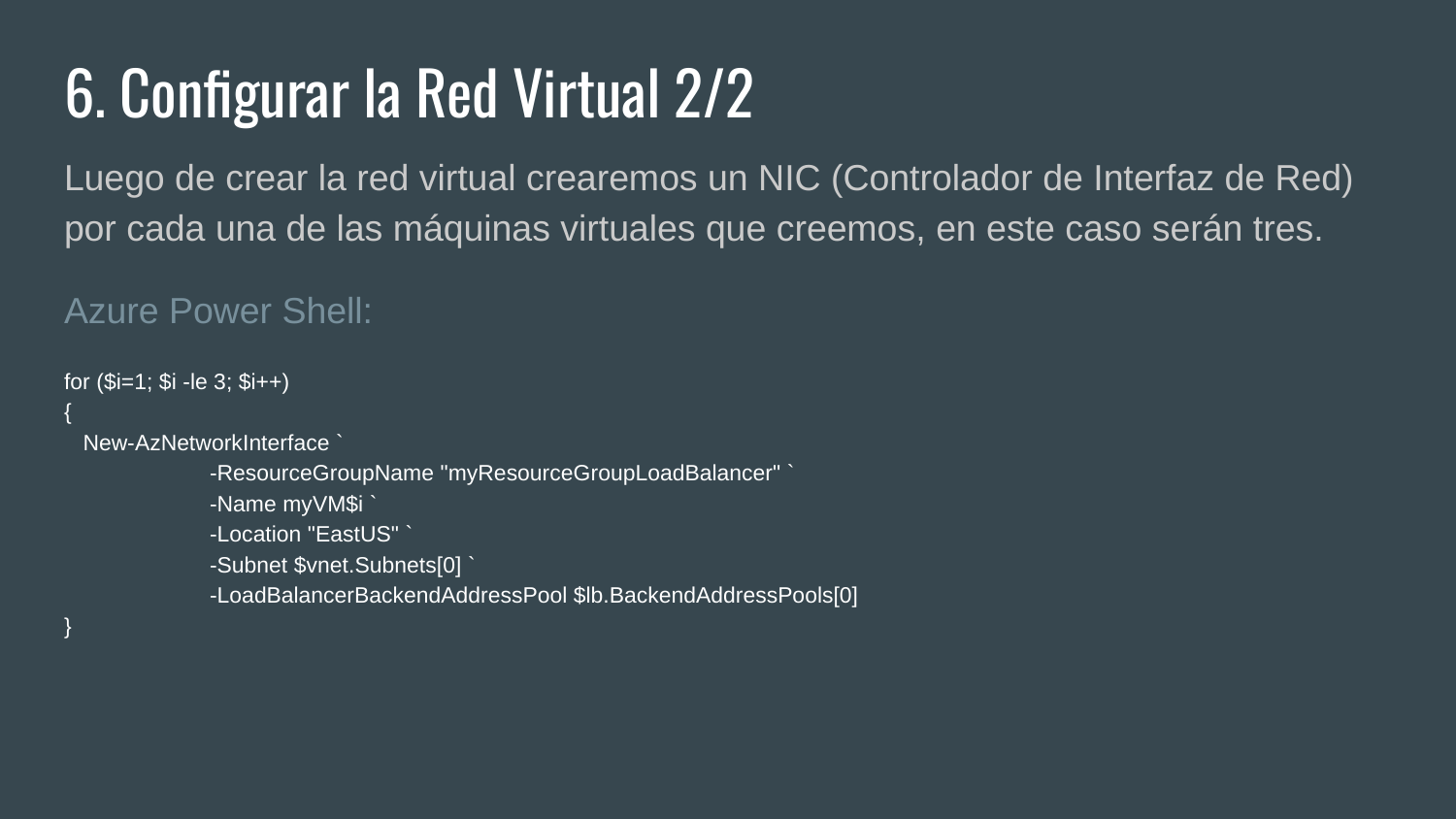

# 6. Configurar la Red Virtual 2/2
Luego de crear la red virtual crearemos un NIC (Controlador de Interfaz de Red) por cada una de las máquinas virtuales que creemos, en este caso serán tres.
Azure Power Shell:
for ($i=1; $i -le 3; $i++)
{
   New-AzNetworkInterface `
 	-ResourceGroupName "myResourceGroupLoadBalancer" `
 	-Name myVM$i `
 	-Location "EastUS" `
 	-Subnet $vnet.Subnets[0] `
 	-LoadBalancerBackendAddressPool $lb.BackendAddressPools[0]
}